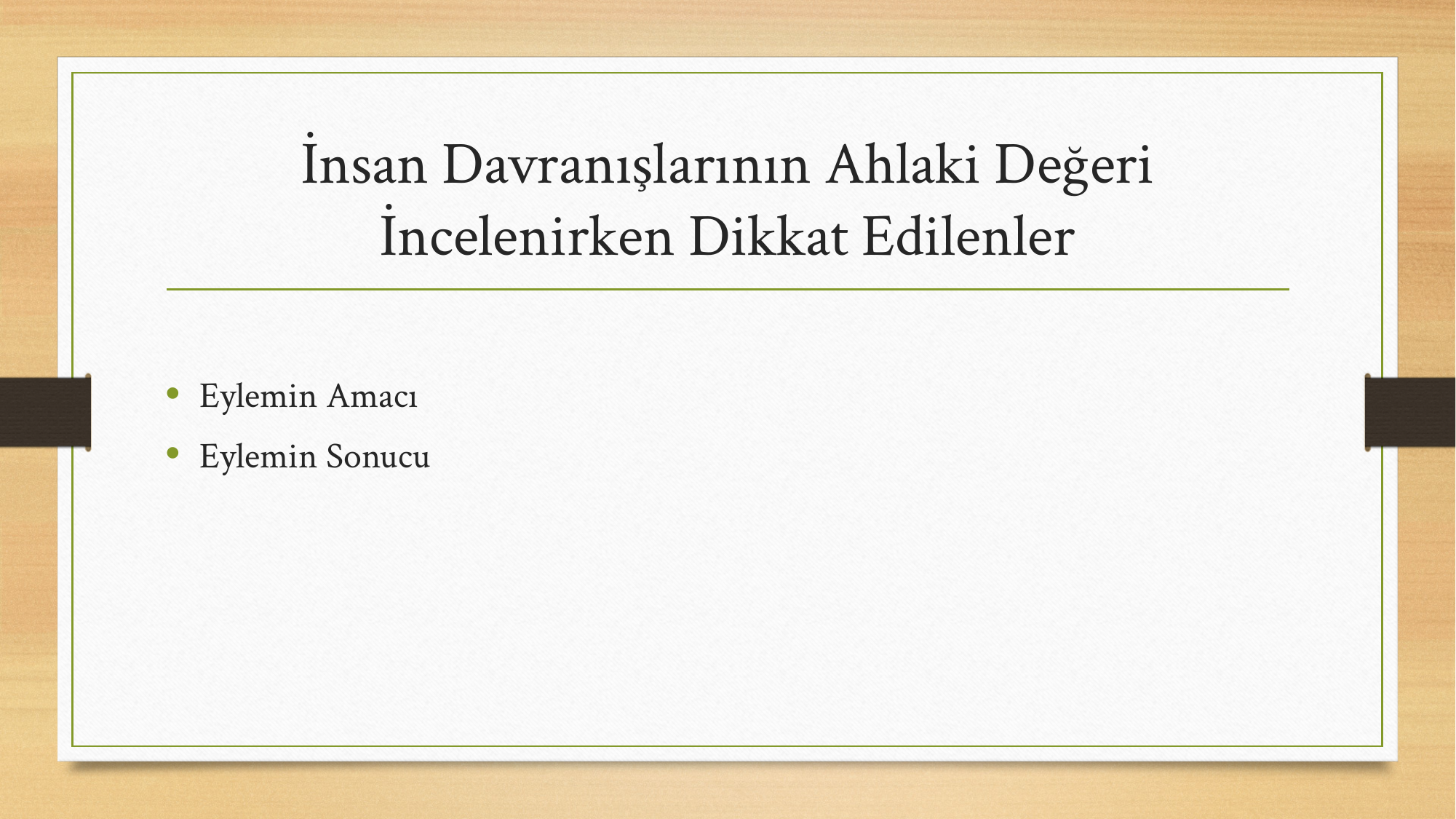

# İnsan Davranışlarının Ahlaki Değeri İncelenirken Dikkat Edilenler

Eylemin Amacı
Eylemin Sonucu